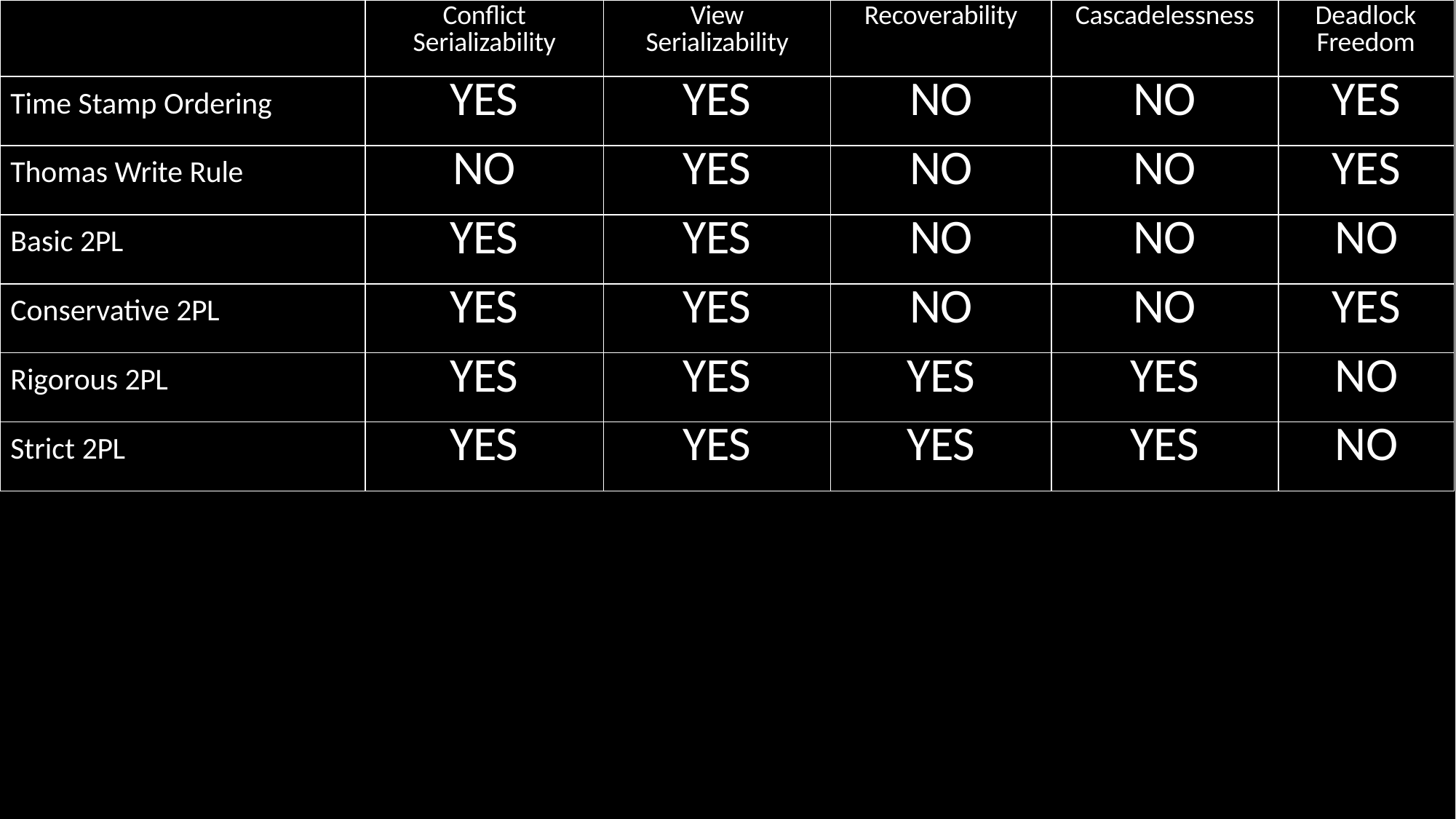

|  | Conflict Serializability | View Serializability | Recoverability | Cascadelessness | Deadlock Freedom |
| --- | --- | --- | --- | --- | --- |
| Time Stamp Ordering | YES | YES | NO | NO | YES |
| Thomas Write Rule | NO | YES | NO | NO | YES |
| Basic 2PL | YES | YES | NO | NO | NO |
| Conservative 2PL | YES | YES | NO | NO | YES |
| Rigorous 2PL | YES | YES | YES | YES | NO |
| Strict 2PL | YES | YES | YES | YES | NO |